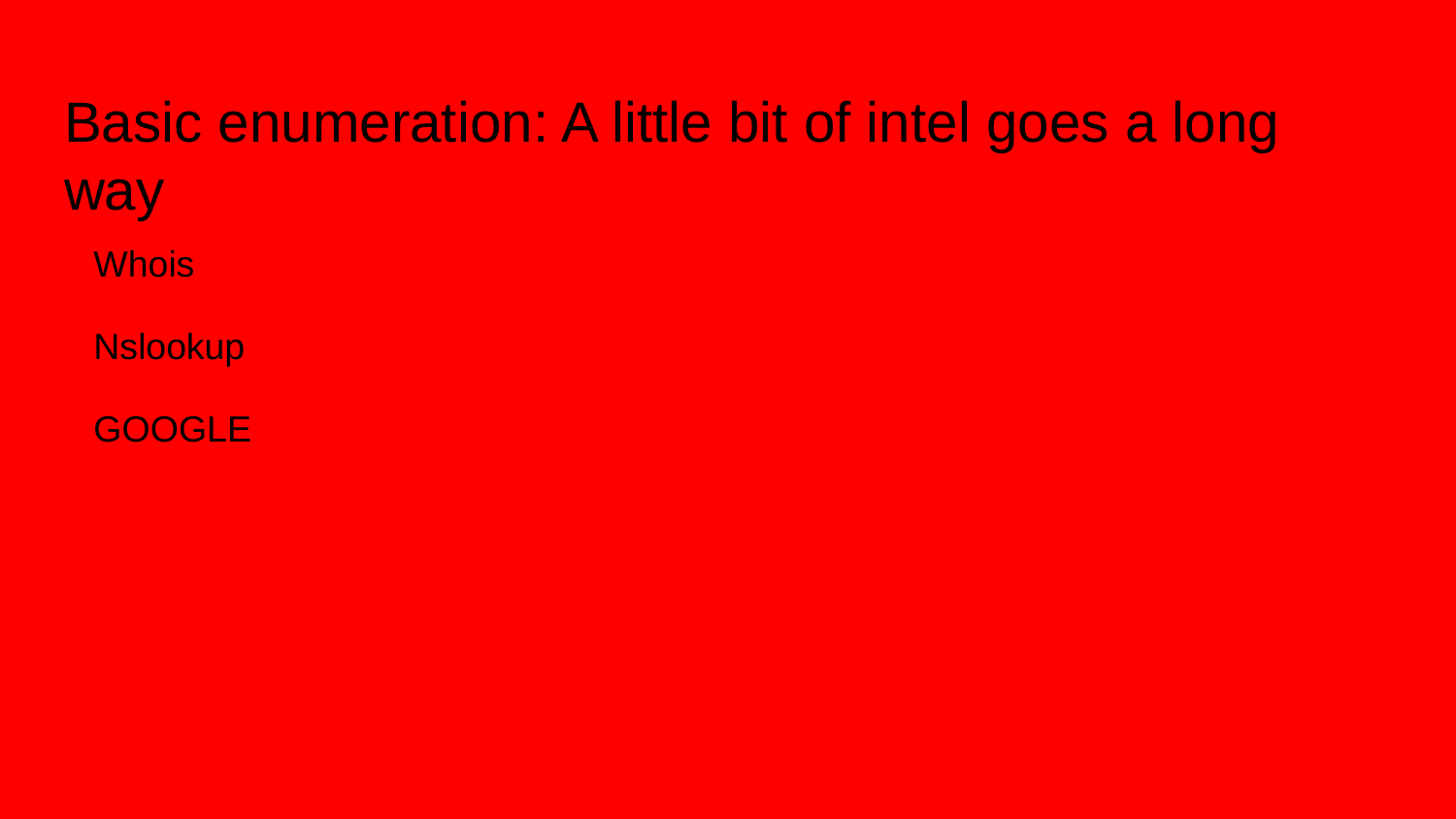

# Basic enumeration: A little bit of intel goes a long way

Whois
Nslookup
GOOGLE